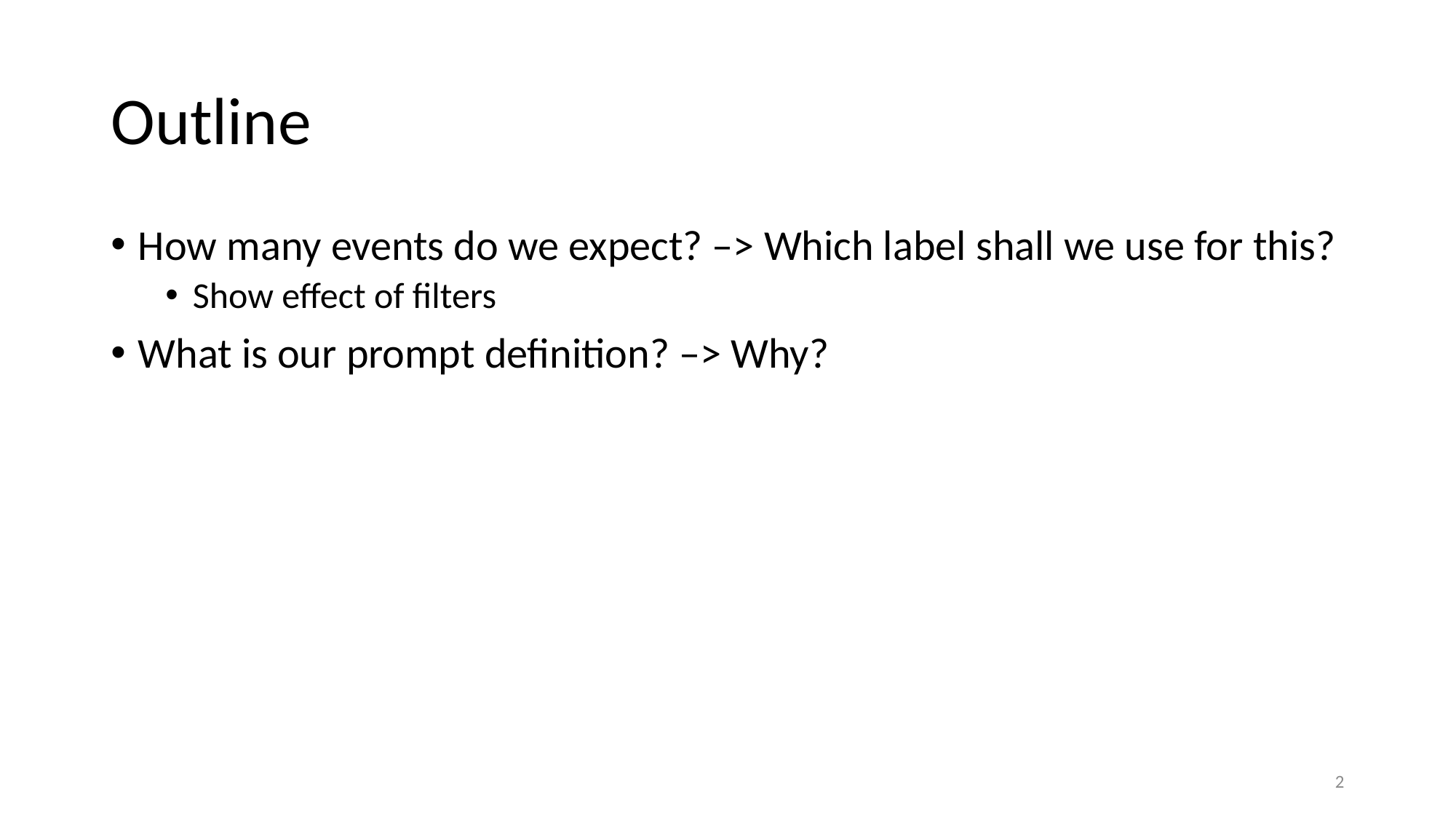

# Outline
How many events do we expect? –> Which label shall we use for this?
Show effect of filters
What is our prompt definition? –> Why?
2